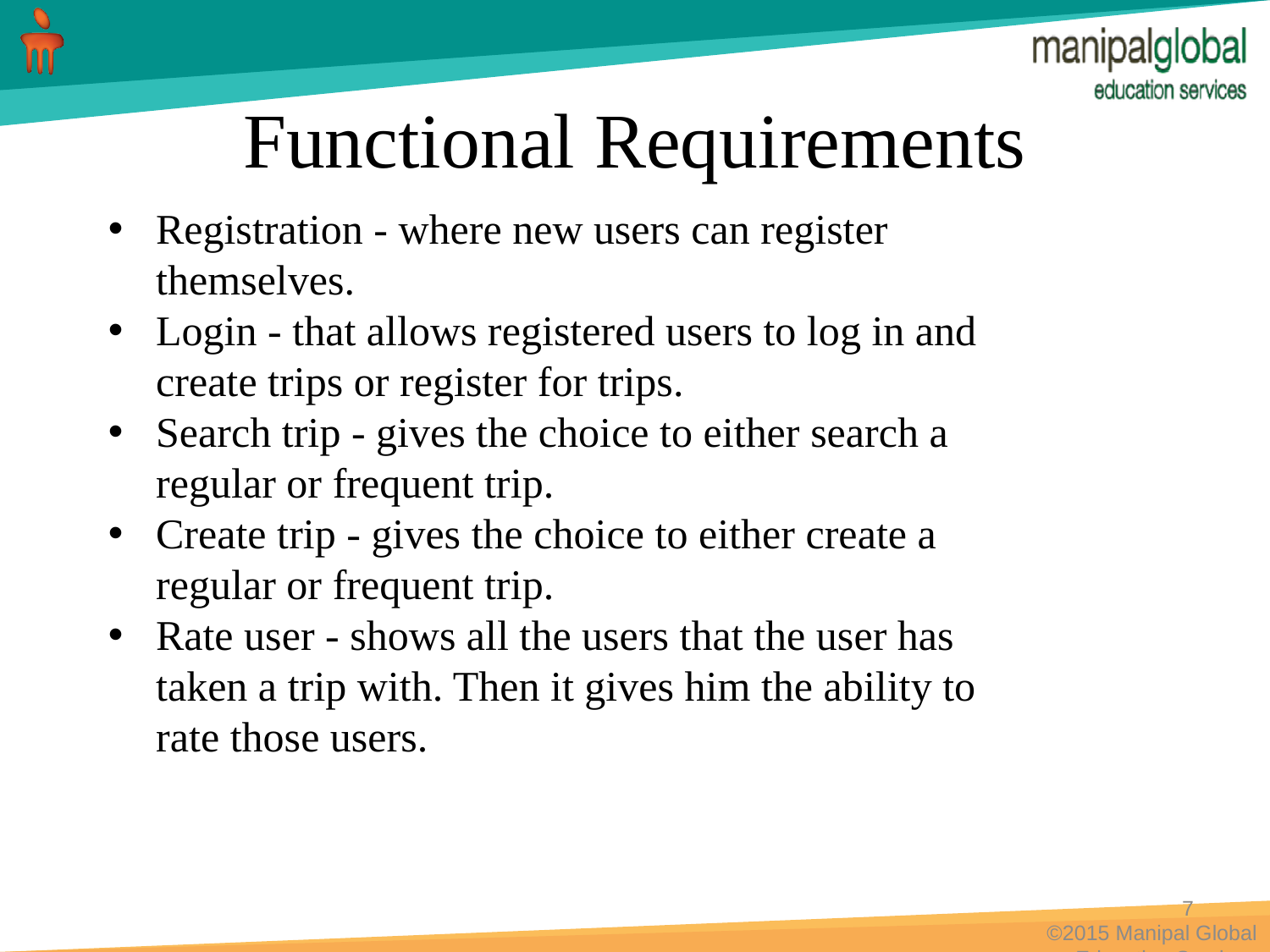

# Functional Requirements
Registration - where new users can register themselves.
Login - that allows registered users to log in and create trips or register for trips.
Search trip - gives the choice to either search a regular or frequent trip.
Create trip - gives the choice to either create a regular or frequent trip.
Rate user - shows all the users that the user has taken a trip with. Then it gives him the ability to rate those users.

7